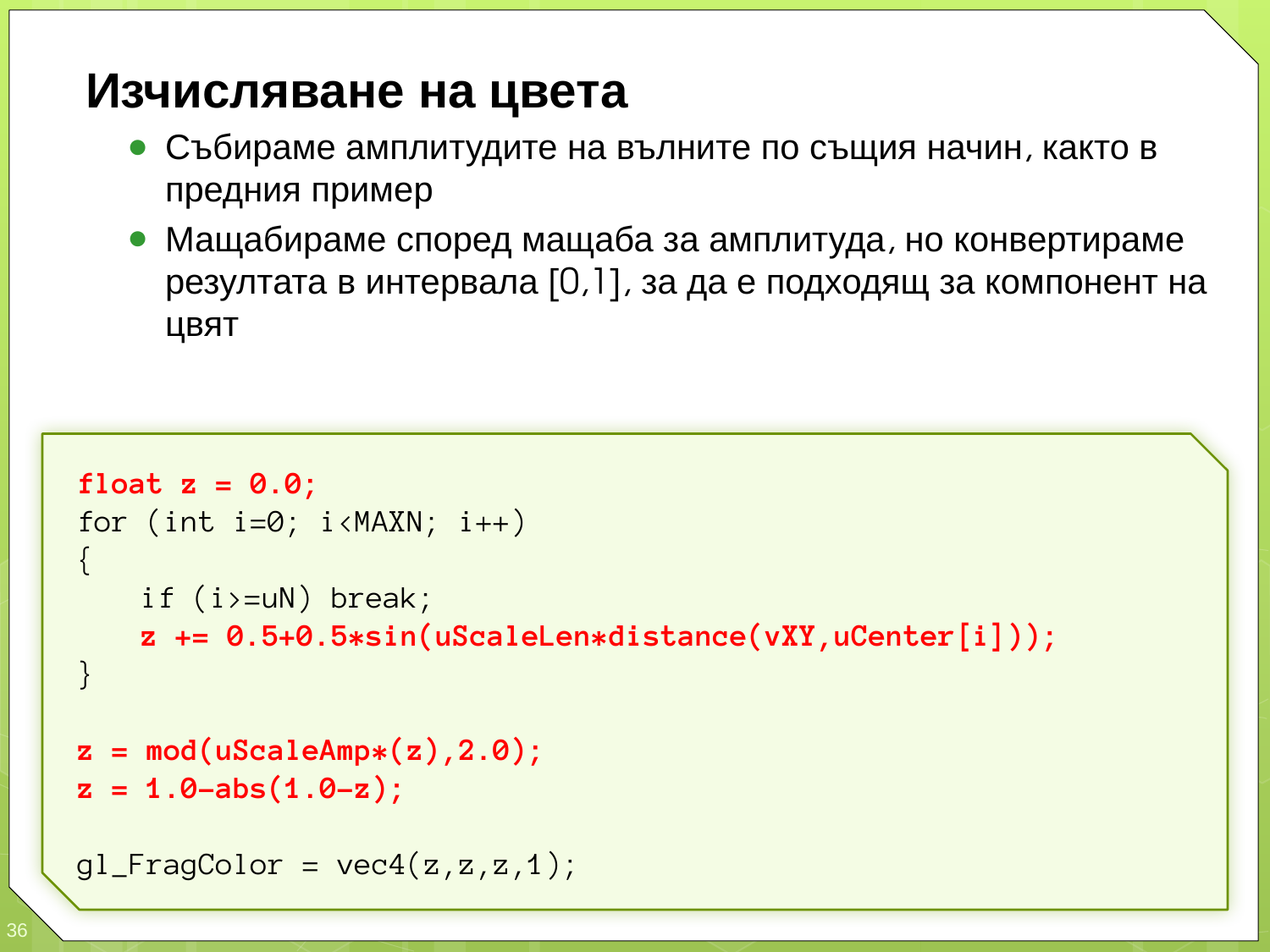

Изчисляване на цвета
Събираме амплитудите на вълните по същия начин, както в предния пример
Мащабираме според мащаба за амплитуда, но конвертираме резултата в интервала [0,1], за да е подходящ за компонент на цвят
float z = 0.0;
for (int i=0; i<MAXN; i++)
{
	if (i>=uN) break;
	z += 0.5+0.5*sin(uScaleLen*distance(vXY,uCenter[i]));
}

z = mod(uScaleAmp*(z),2.0);
z = 1.0-abs(1.0-z);

gl_FragColor = vec4(z,z,z,1);